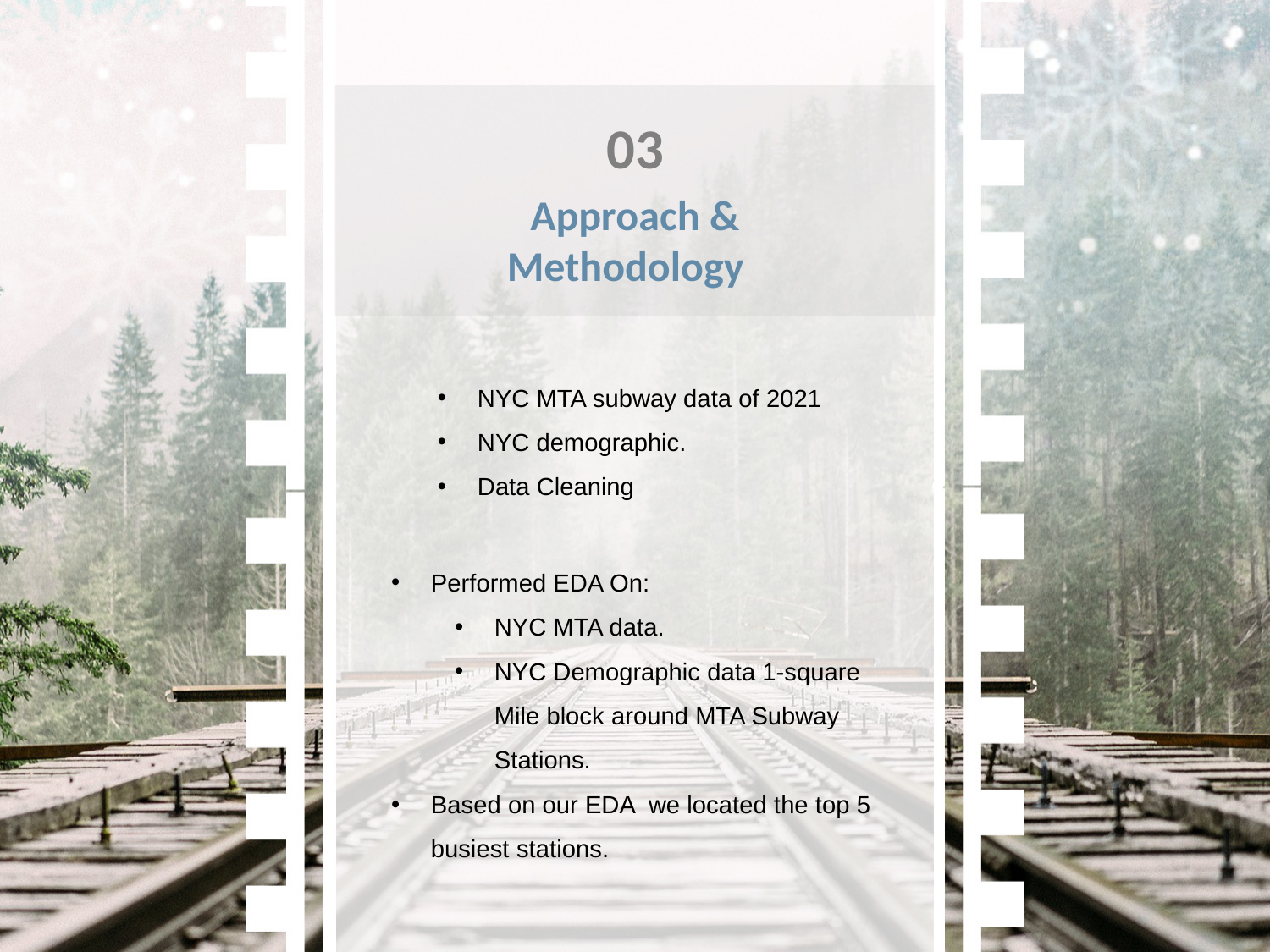

03
Approach & Methodology

NYC MTA subway data of 2021
NYC demographic.
Data Cleaning

Performed EDA On:
NYC MTA data.
NYC Demographic data 1-square Mile block around MTA Subway    Stations.
Based on our EDA  we located the top 5 busiest stations.